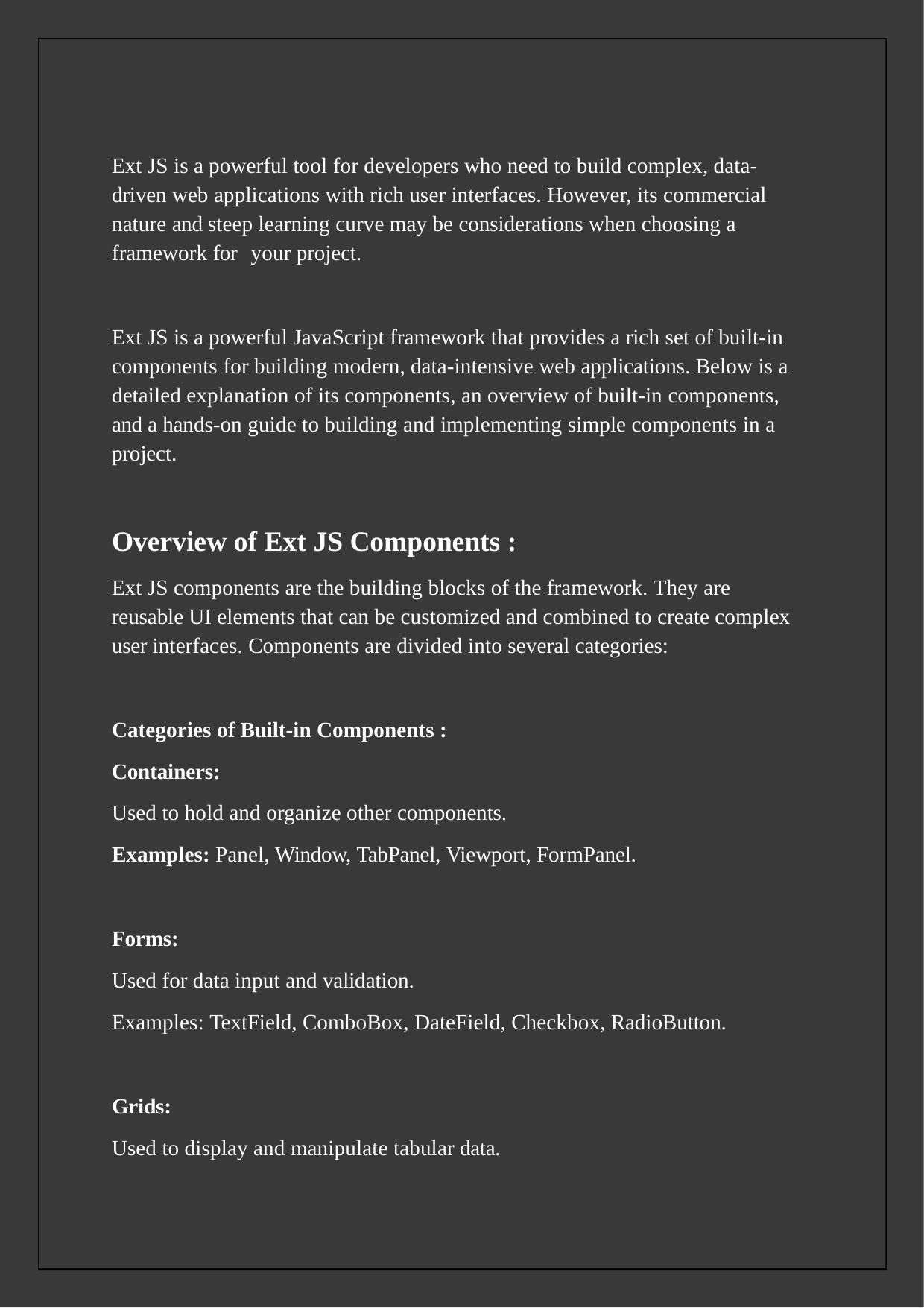

Ext JS is a powerful tool for developers who need to build complex, data-driven web applications with rich user interfaces. However, its commercial nature and steep learning curve may be considerations when choosing a framework for your project.

Ext JS is a powerful JavaScript framework that provides a rich set of built-in components for building modern, data-intensive web applications. Below is a detailed explanation of its components, an overview of built-in components, and a hands-on guide to building and implementing simple components in a project.

Overview of Ext JS Components :
Ext JS components are the building blocks of the framework. They are reusable UI elements that can be customized and combined to create complex user interfaces. Components are divided into several categories:

Categories of Built-in Components :
Containers:
Used to hold and organize other components.
Examples: Panel, Window, TabPanel, Viewport, FormPanel.

Forms:
Used for data input and validation.
Examples: TextField, ComboBox, DateField, Checkbox, RadioButton.

Grids:
Used to display and manipulate tabular data.